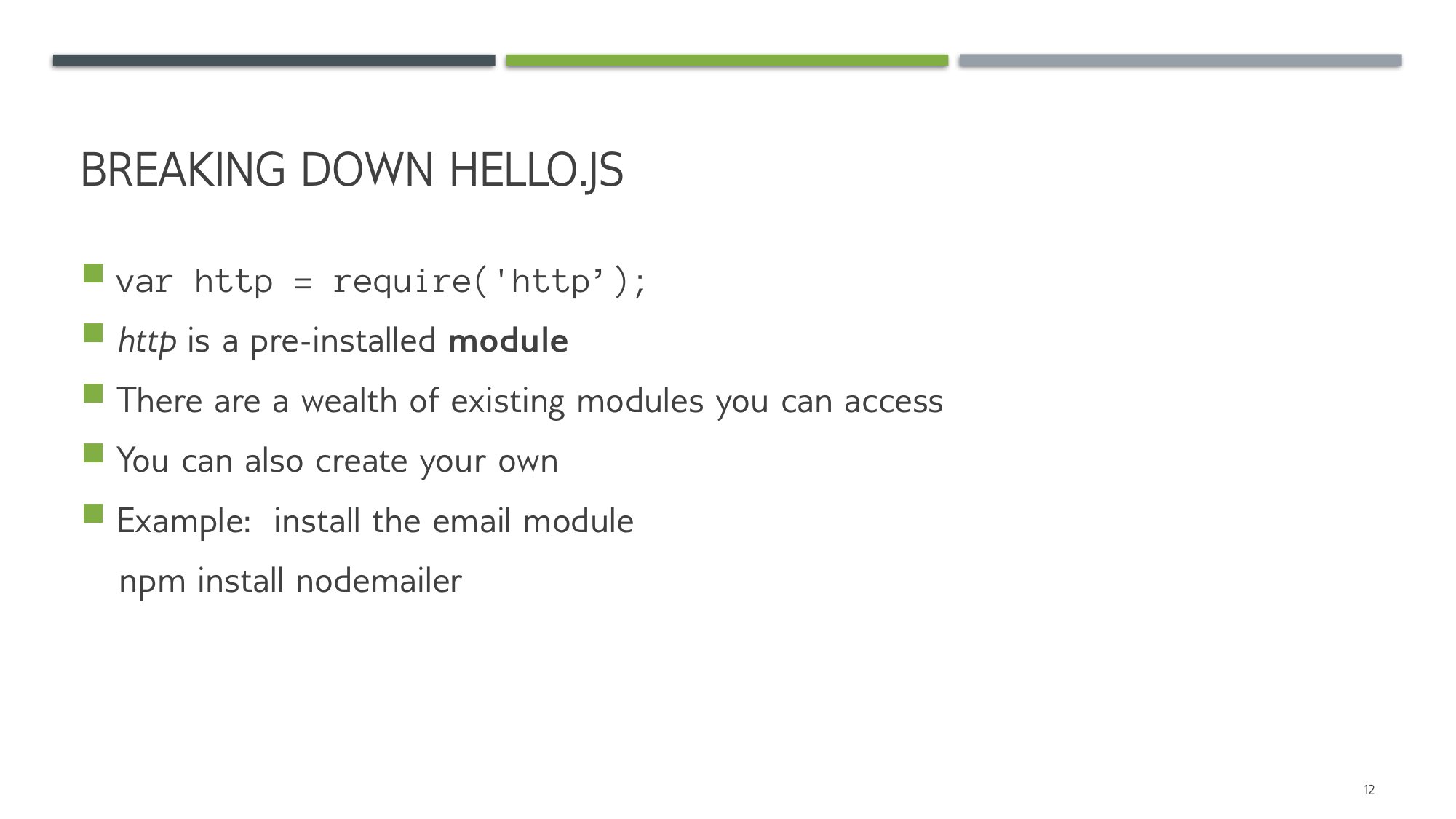

# Breaking down hello.js
var http = require('http’);
http is a pre-installed module
There are a wealth of existing modules you can access
You can also create your own
Example:  install the email module
npm install nodemailer
12